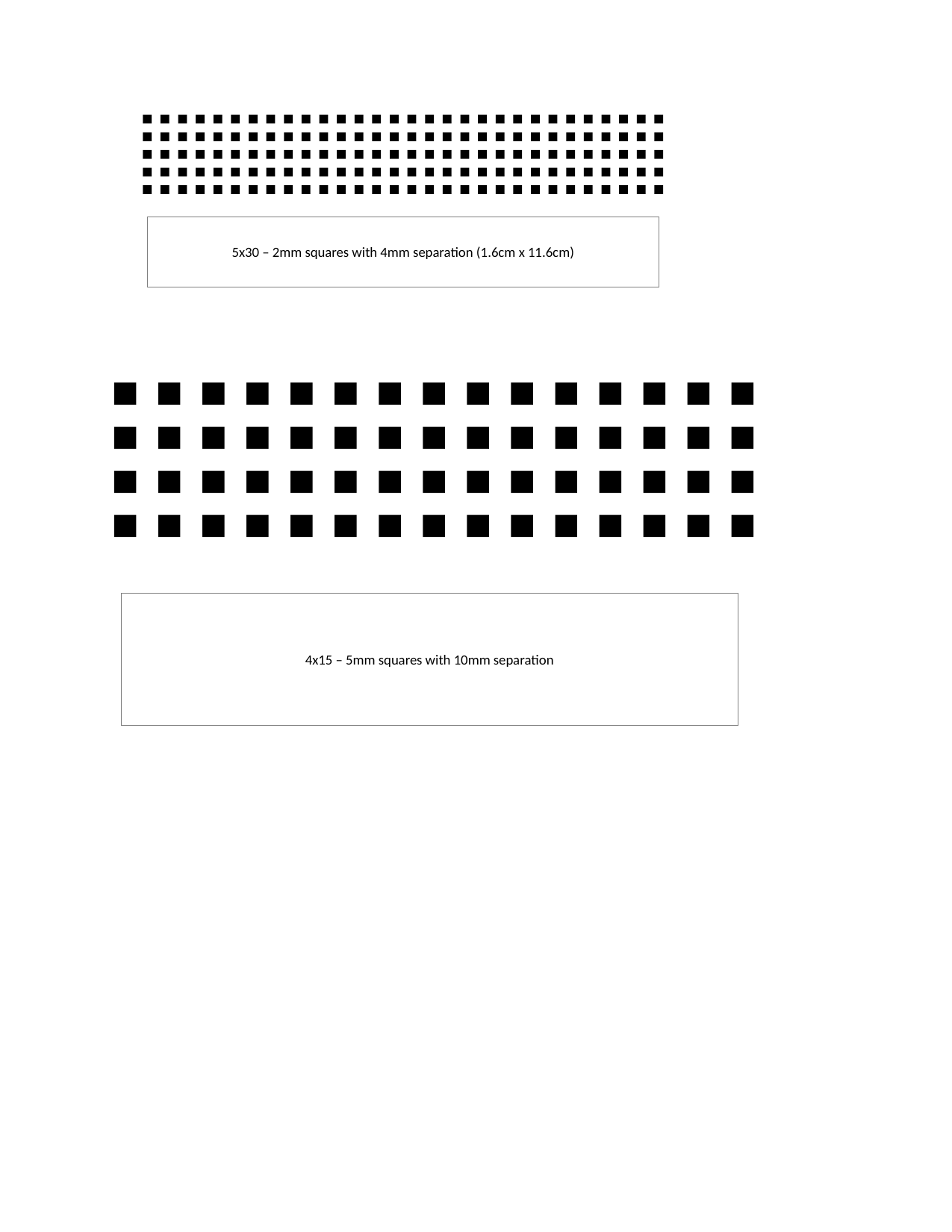

5x30 – 2mm squares with 4mm separation (1.6cm x 11.6cm)

4x15 – 5mm squares with 10mm separation